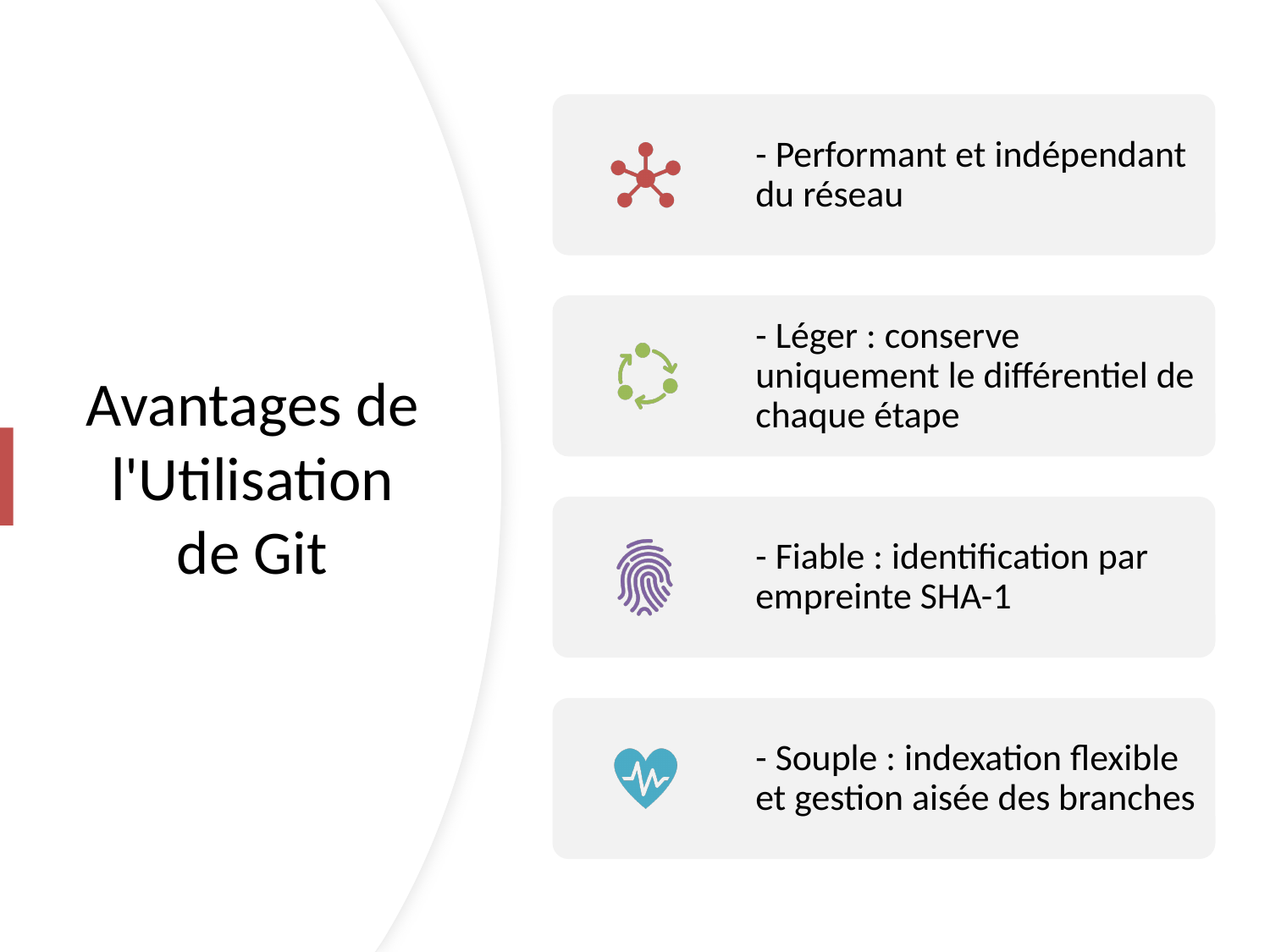

- Performant et indépendant du réseau
- Léger : conserve uniquement le différentiel de chaque étape
- Fiable : identification par empreinte SHA-1
- Souple : indexation flexible et gestion aisée des branches
# Avantages de l'Utilisation de Git